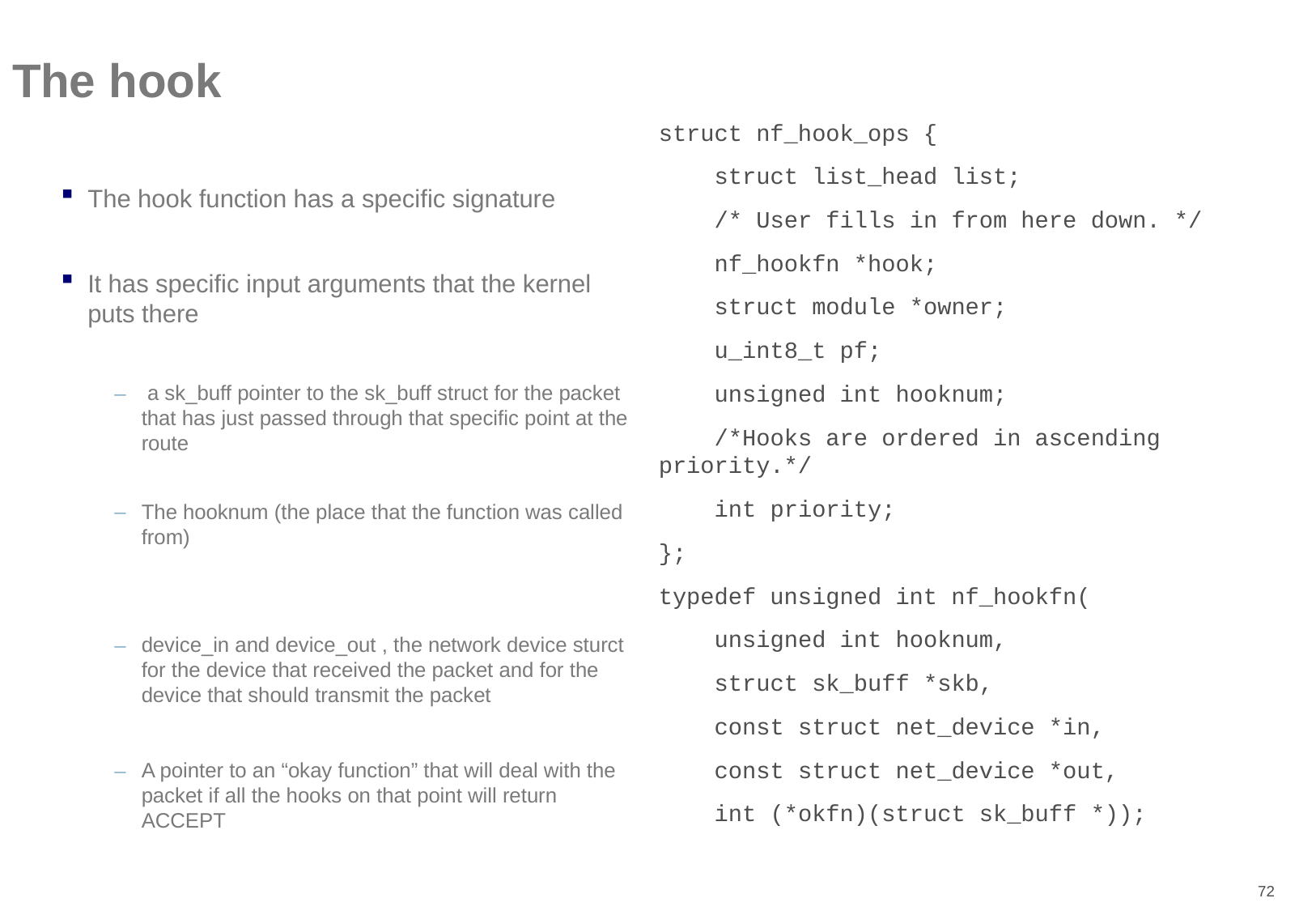

The hook
struct nf_hook_ops {
    struct list_head list;
    /* User fills in from here down. */
    nf_hookfn *hook;
    struct module *owner;
    u_int8_t pf;
    unsigned int hooknum;
    /*Hooks are ordered in ascending priority.*/
    int priority;
};
typedef unsigned int nf_hookfn(
    unsigned int hooknum,
    struct sk_buff *skb,
    const struct net_device *in,
    const struct net_device *out,
    int (*okfn)(struct sk_buff *));
The hook function has a specific signature

It has specific input arguments that the kernel puts there

 a sk_buff pointer to the sk_buff struct for the packet that has just passed through that specific point at the route

The hooknum (the place that the function was called from)

device_in and device_out , the network device sturct for the device that received the packet and for the device that should transmit the packet

A pointer to an “okay function” that will deal with the packet if all the hooks on that point will return ACCEPT